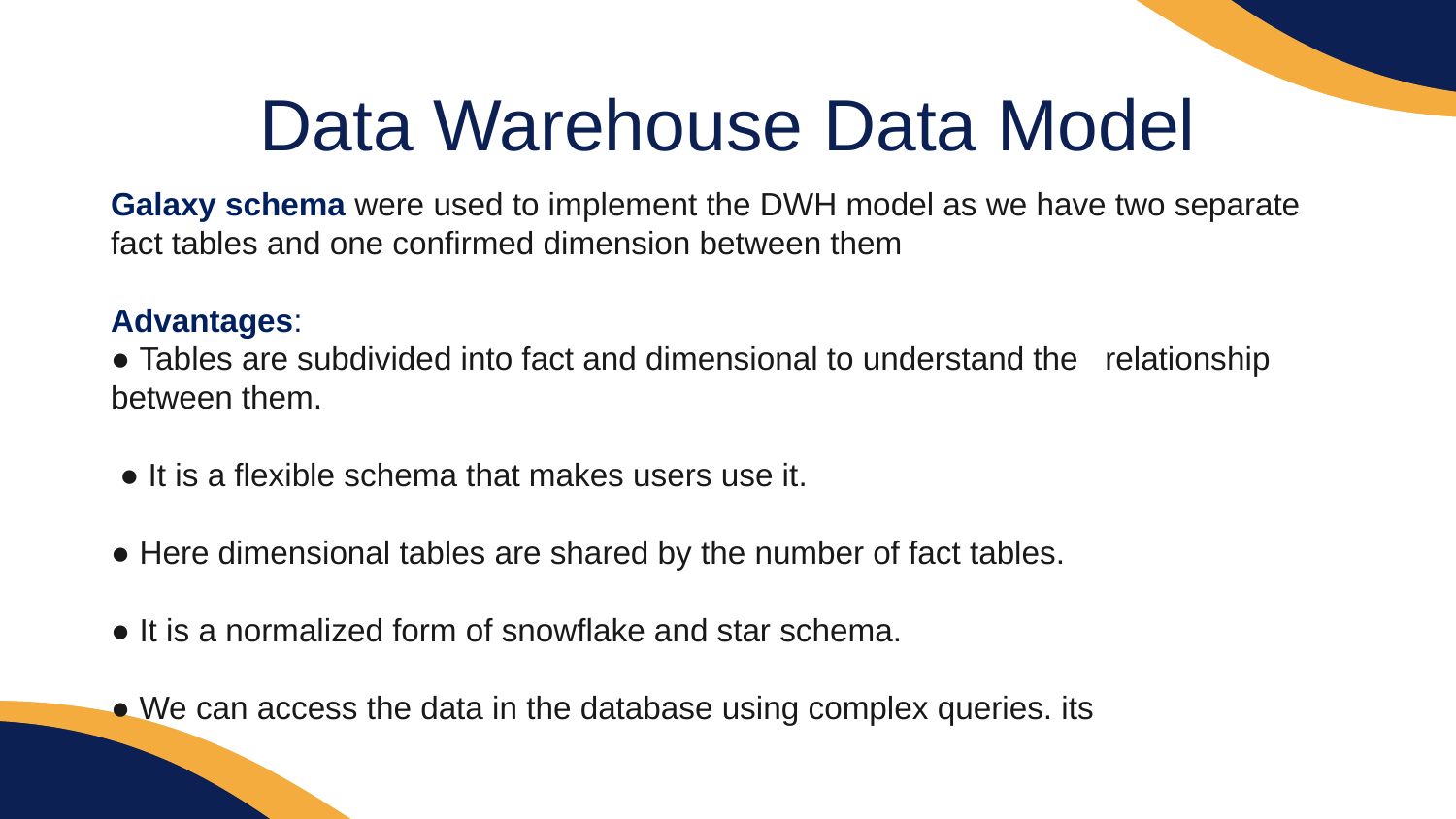

Data Warehouse Data Model
Galaxy schema were used to implement the DWH model as we have two separate fact tables and one confirmed dimension between them

Advantages:
● Tables are subdivided into fact and dimensional to understand the   relationship between them.

 ● It is a flexible schema that makes users use it.

● Here dimensional tables are shared by the number of fact tables.

● It is a normalized form of snowflake and star schema.

● We can access the data in the database using complex queries. its